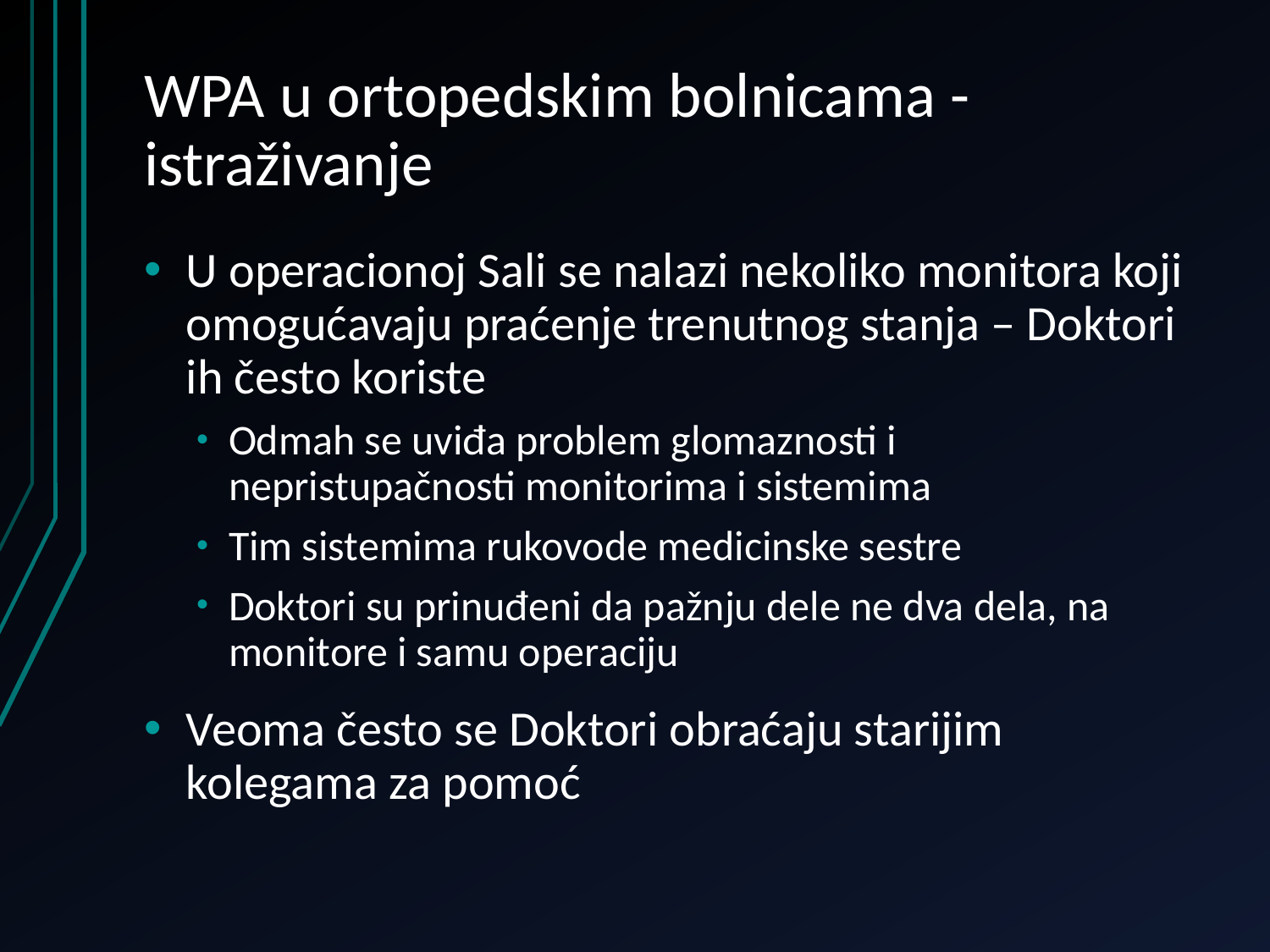

# WPA u ortopedskim bolnicama - istraživanje
U operacionoj Sali se nalazi nekoliko monitora koji omogućavaju praćenje trenutnog stanja – Doktori ih često koriste
Odmah se uviđa problem glomaznosti i nepristupačnosti monitorima i sistemima
Tim sistemima rukovode medicinske sestre
Doktori su prinuđeni da pažnju dele ne dva dela, na monitore i samu operaciju
Veoma često se Doktori obraćaju starijim kolegama za pomoć